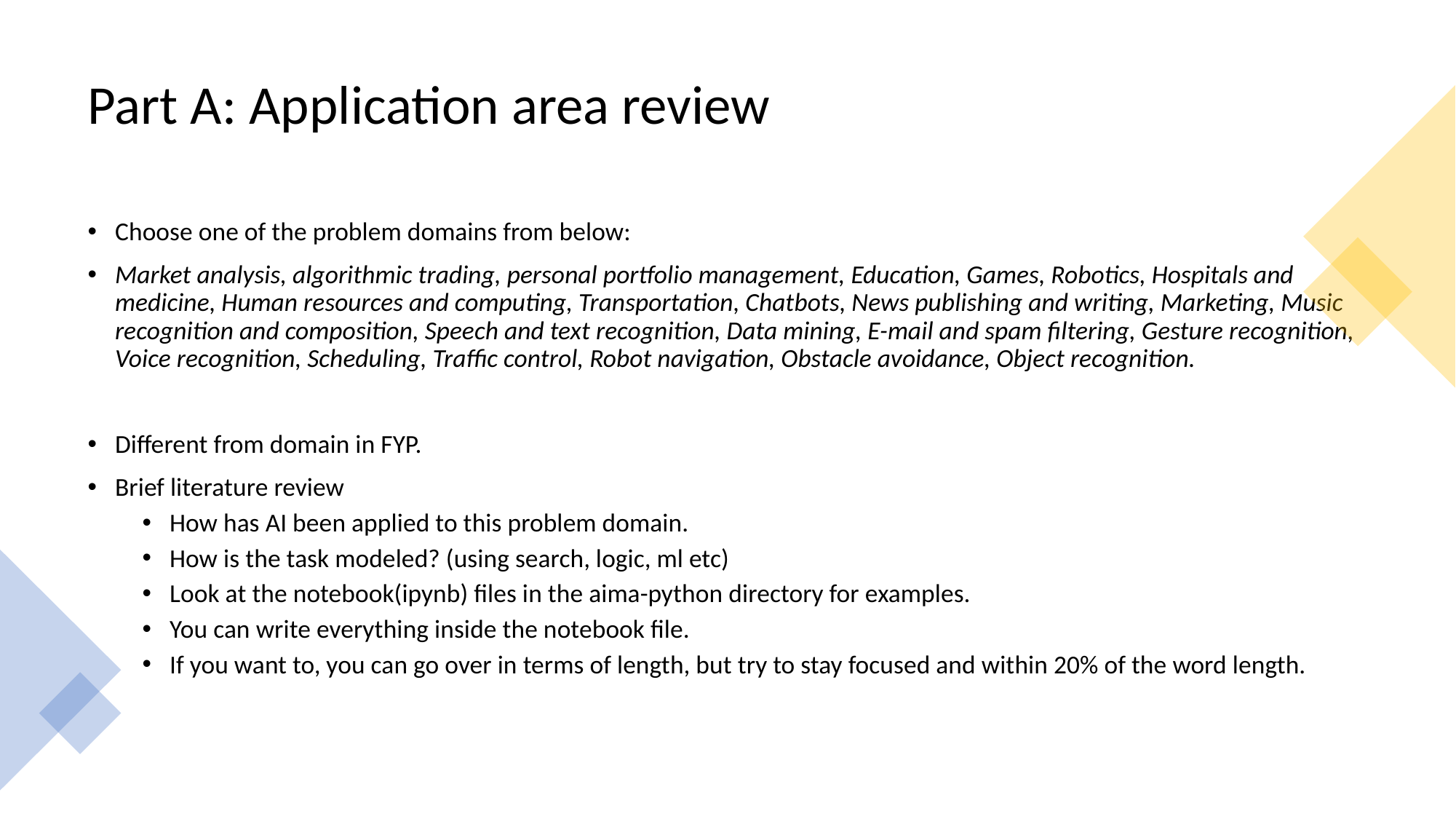

# Part A: Application area review

Choose one of the problem domains from below:
Market analysis, algorithmic trading, personal portfolio management, Education, Games, Robotics, Hospitals and medicine, Human resources and computing, Transportation, Chatbots, News publishing and writing, Marketing, Music recognition and composition, Speech and text recognition, Data mining, E-mail and spam filtering, Gesture recognition, Voice recognition, Scheduling, Traffic control, Robot navigation, Obstacle avoidance, Object recognition.

Different from domain in FYP.
Brief literature review
How has AI been applied to this problem domain.
How is the task modeled? (using search, logic, ml etc)
Look at the notebook(ipynb) files in the aima-python directory for examples.
You can write everything inside the notebook file.
If you want to, you can go over in terms of length, but try to stay focused and within 20% of the word length.